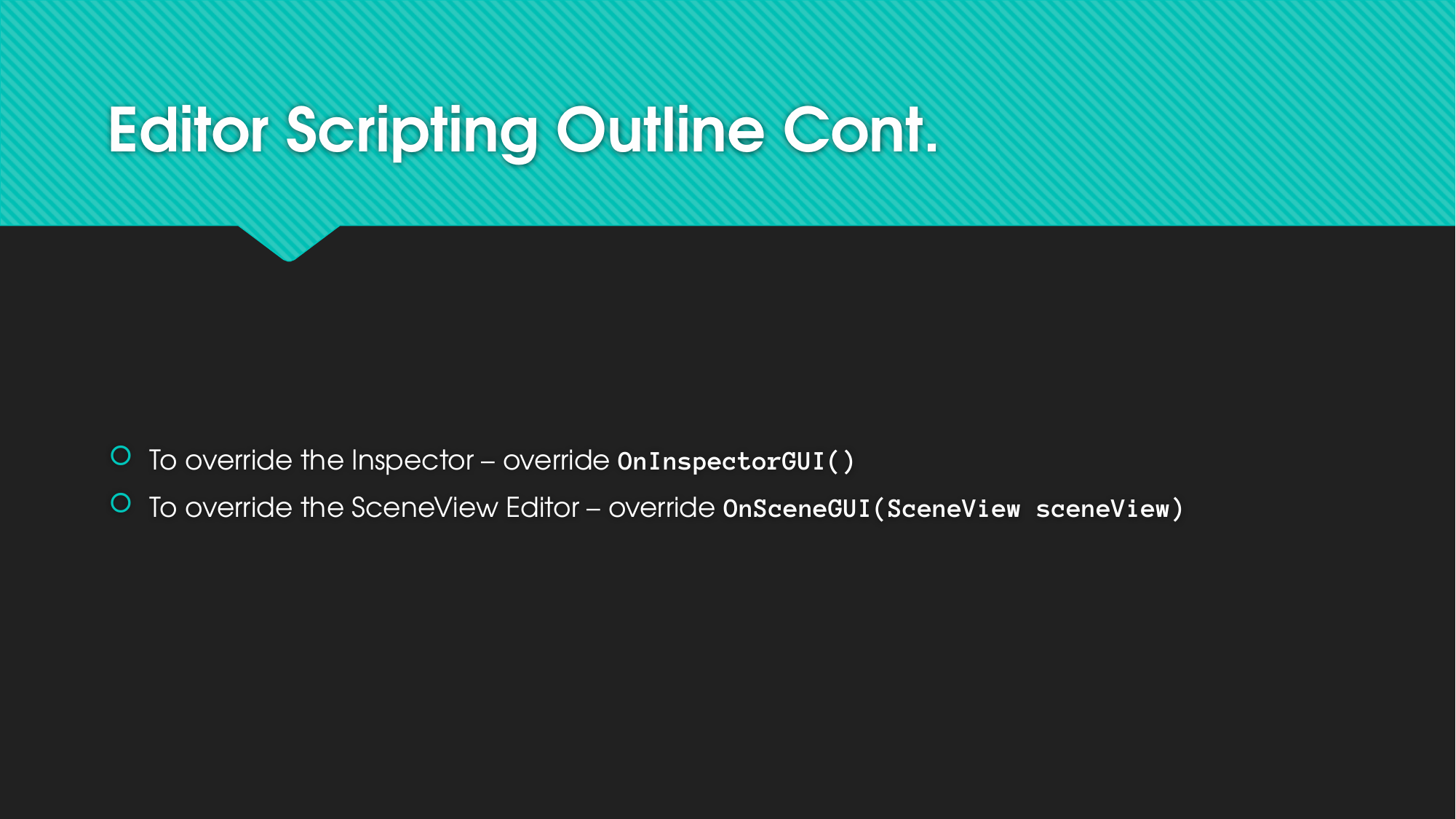

# Editor Scripting Outline Cont.
To override the Inspector – override OnInspectorGUI()
To override the SceneView Editor – override OnSceneGUI(SceneView sceneView)